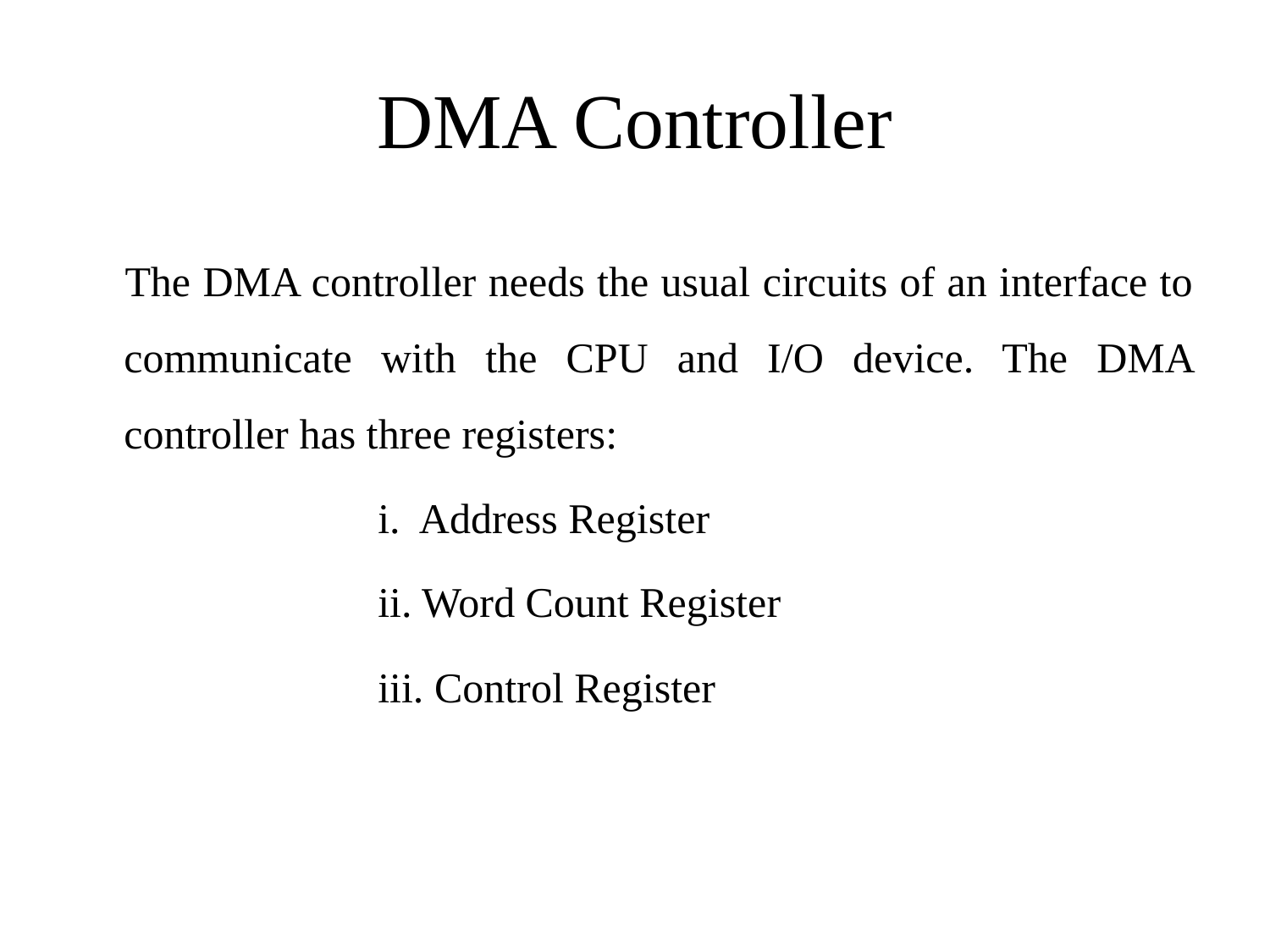

# DMA Controller
    The DMA controller needs the usual circuits of an interface to communicate with the CPU and I/O device. The DMA controller has three registers:
			i.  Address Register
			ii. Word Count Register
			iii. Control Register